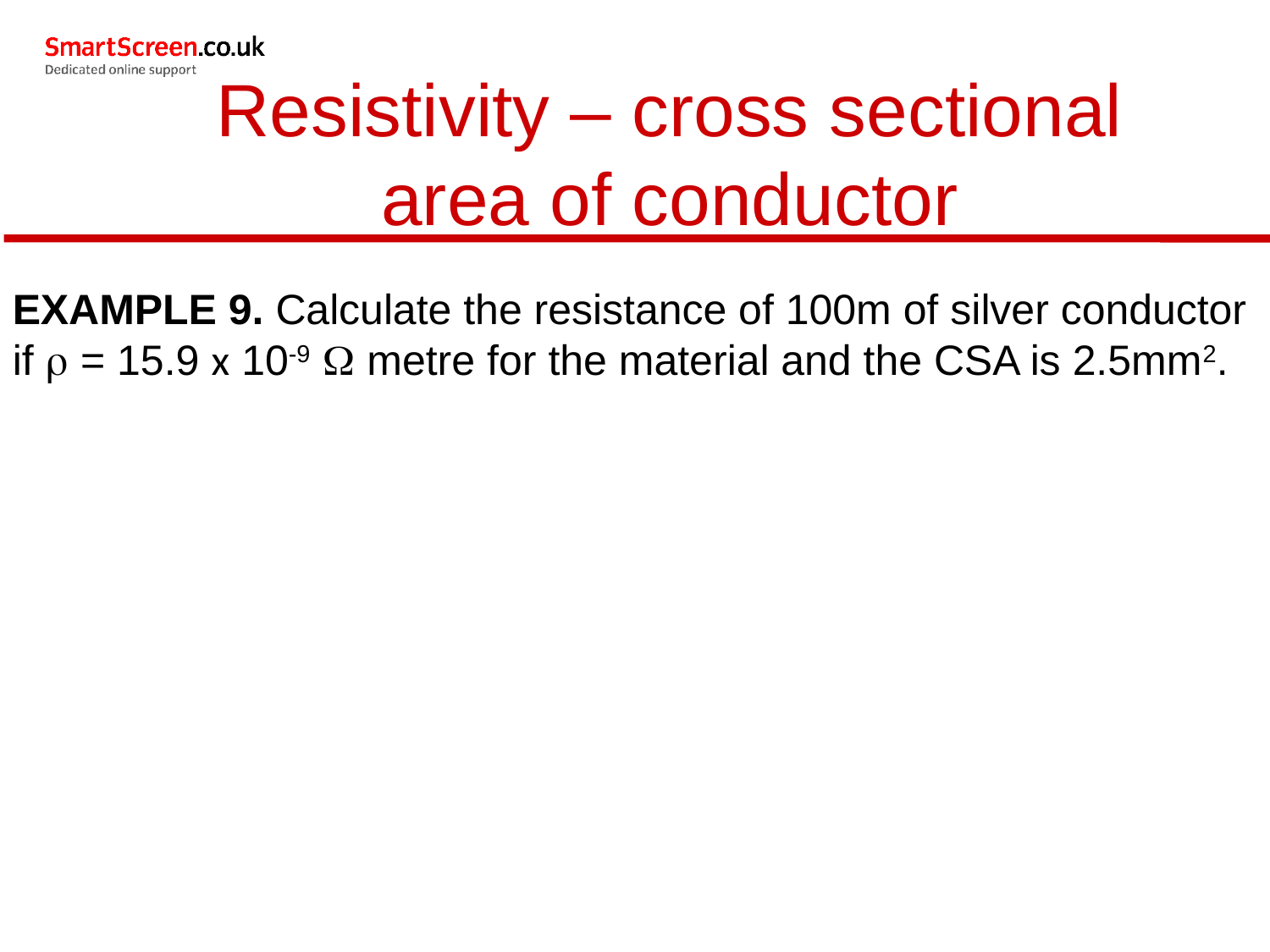

Resistivity – cross sectional
area of conductor

EXAMPLE 9. Calculate the resistance of 100m of silver conductor if ρ = 15.9 x 10-9 Ω metre for the material and the CSA is 2.5mm2.